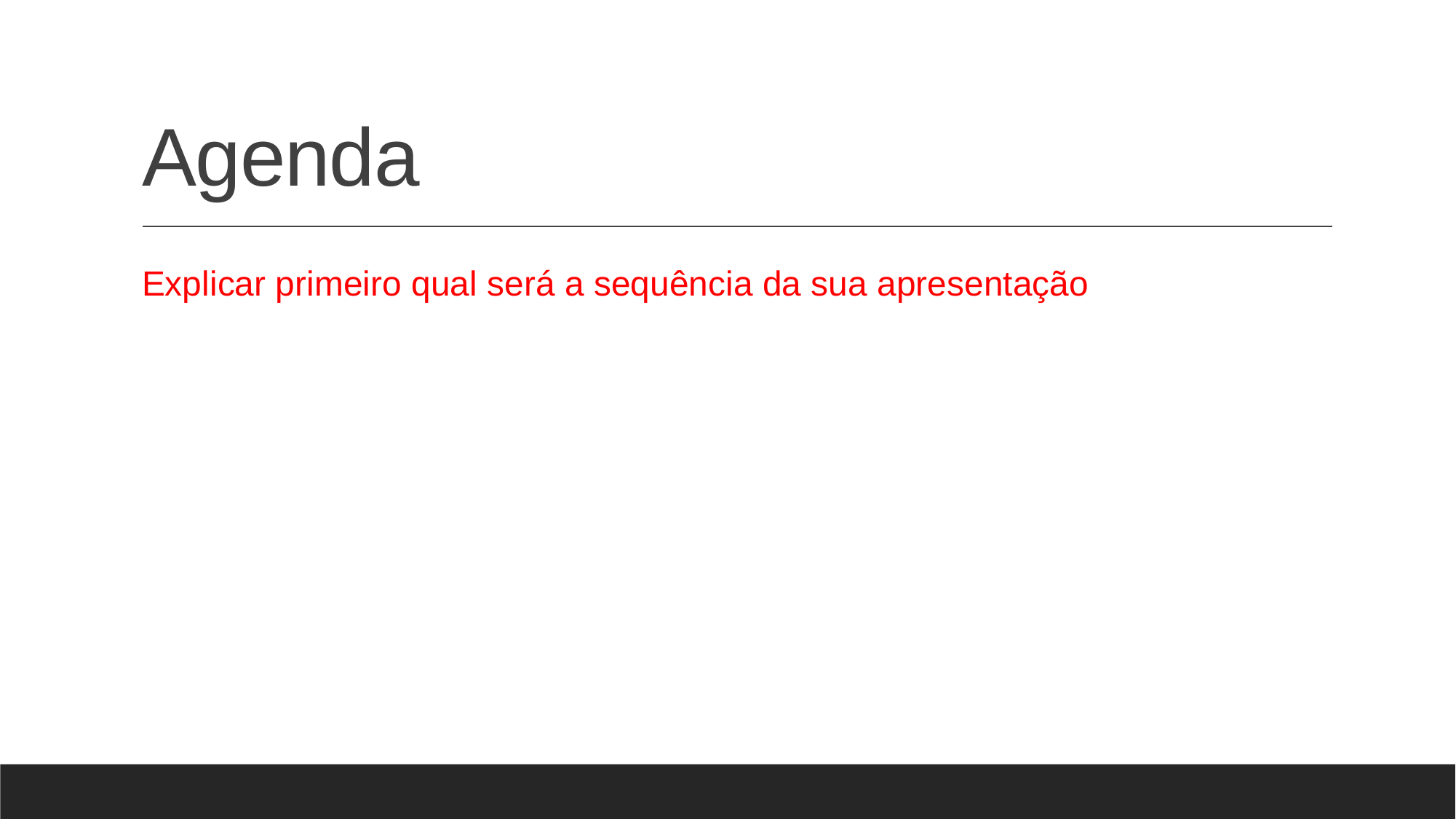

# Agenda
Explicar primeiro qual será a sequência da sua apresentação